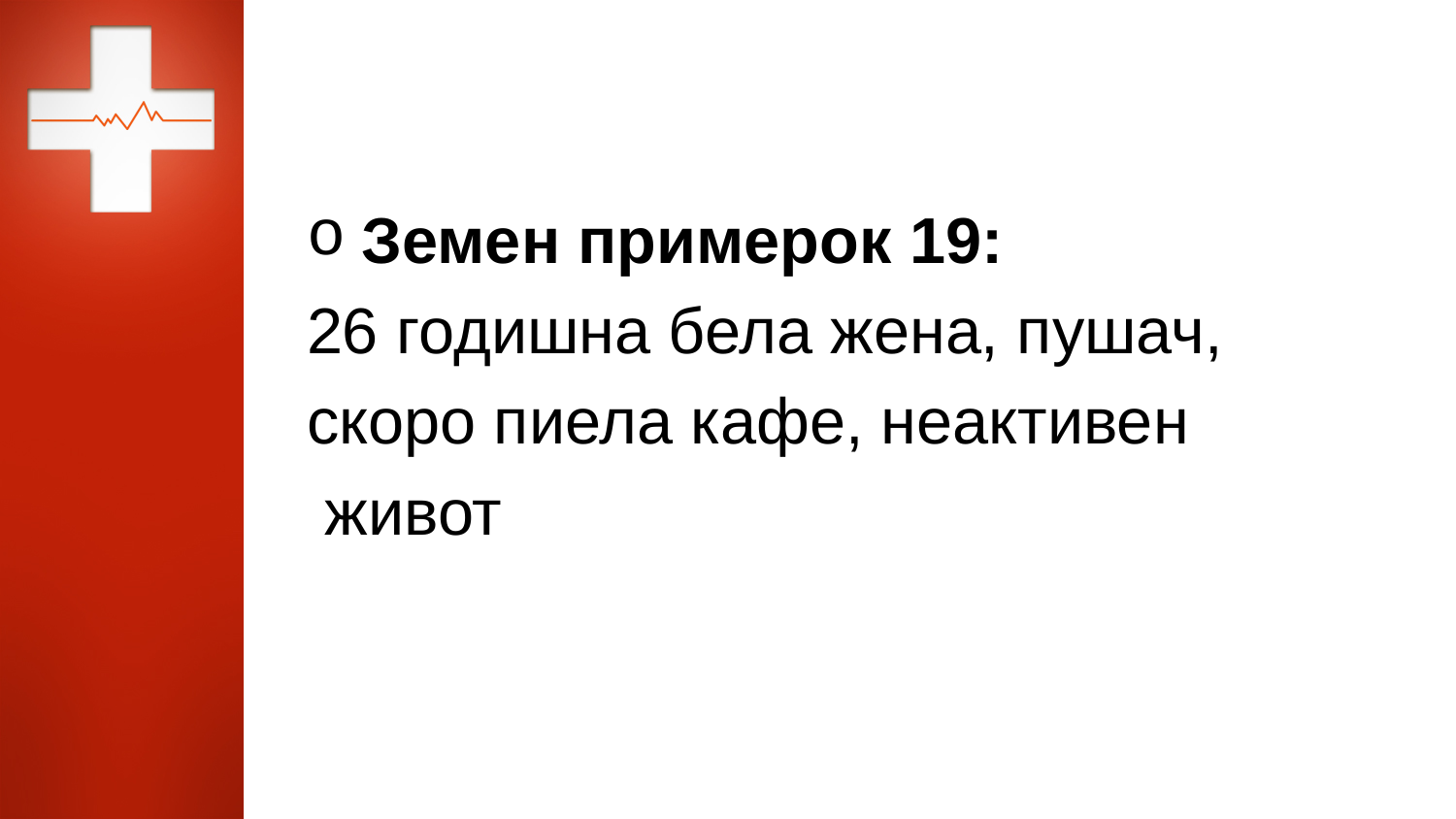

Земен примерок 19:
26 годишна бела жена, пушач,
скоро пиела кафе, неактивен
 живот